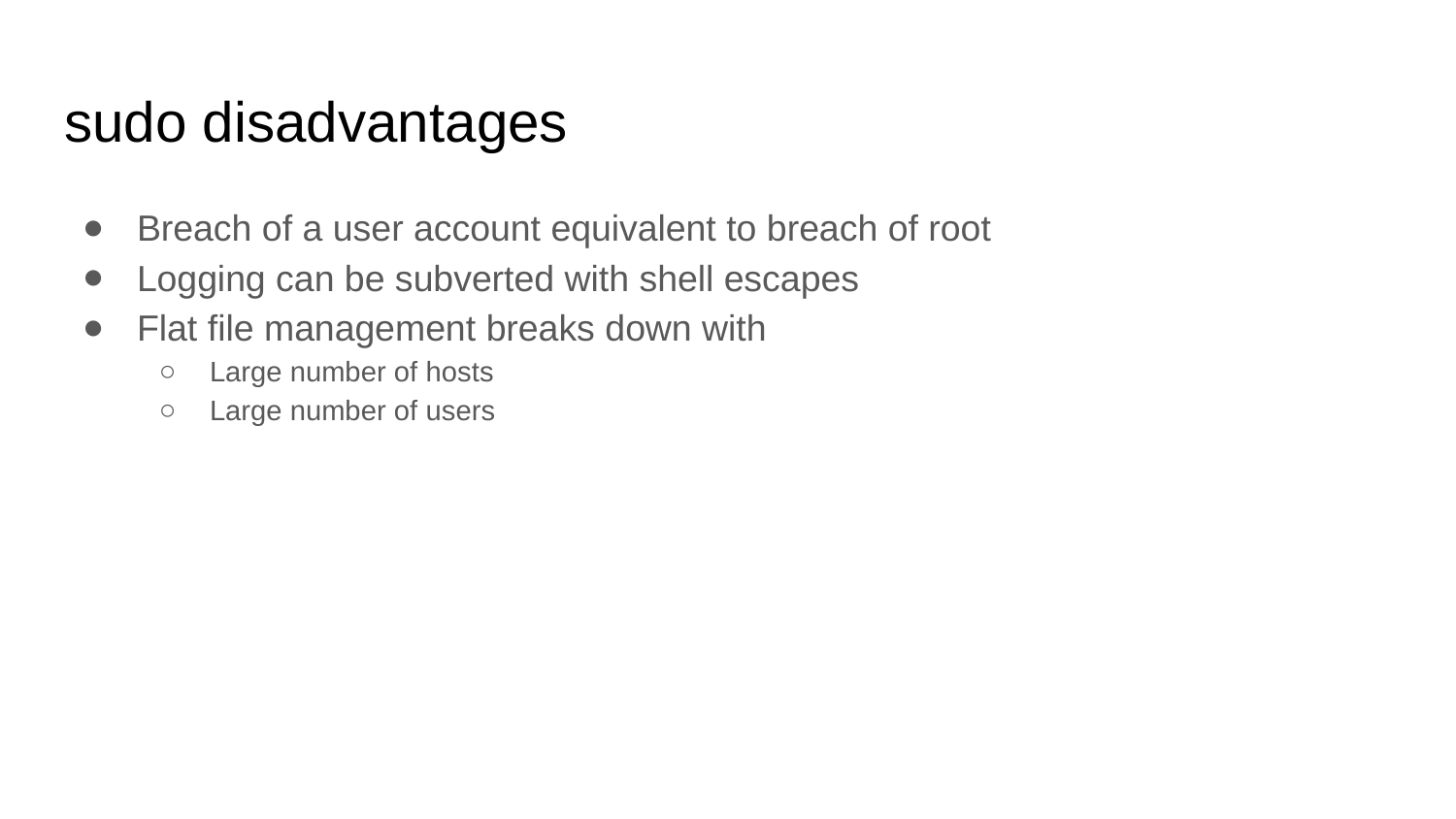

# sudo disadvantages
Breach of a user account equivalent to breach of root
Logging can be subverted with shell escapes
Flat file management breaks down with
Large number of hosts
Large number of users